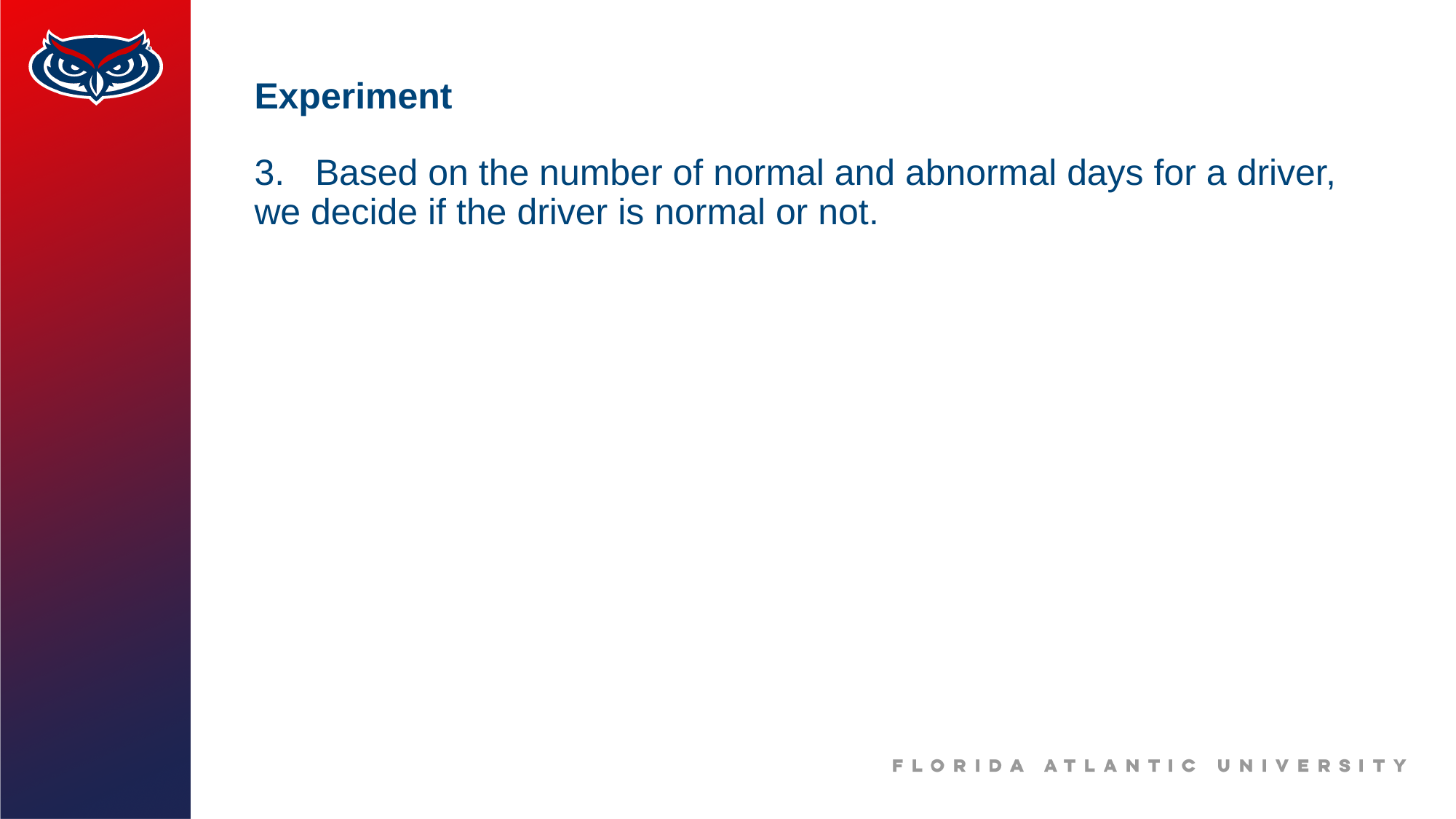

# Experiment
3.   Based on the number of normal and abnormal days for a driver, we decide if the driver is normal or not.